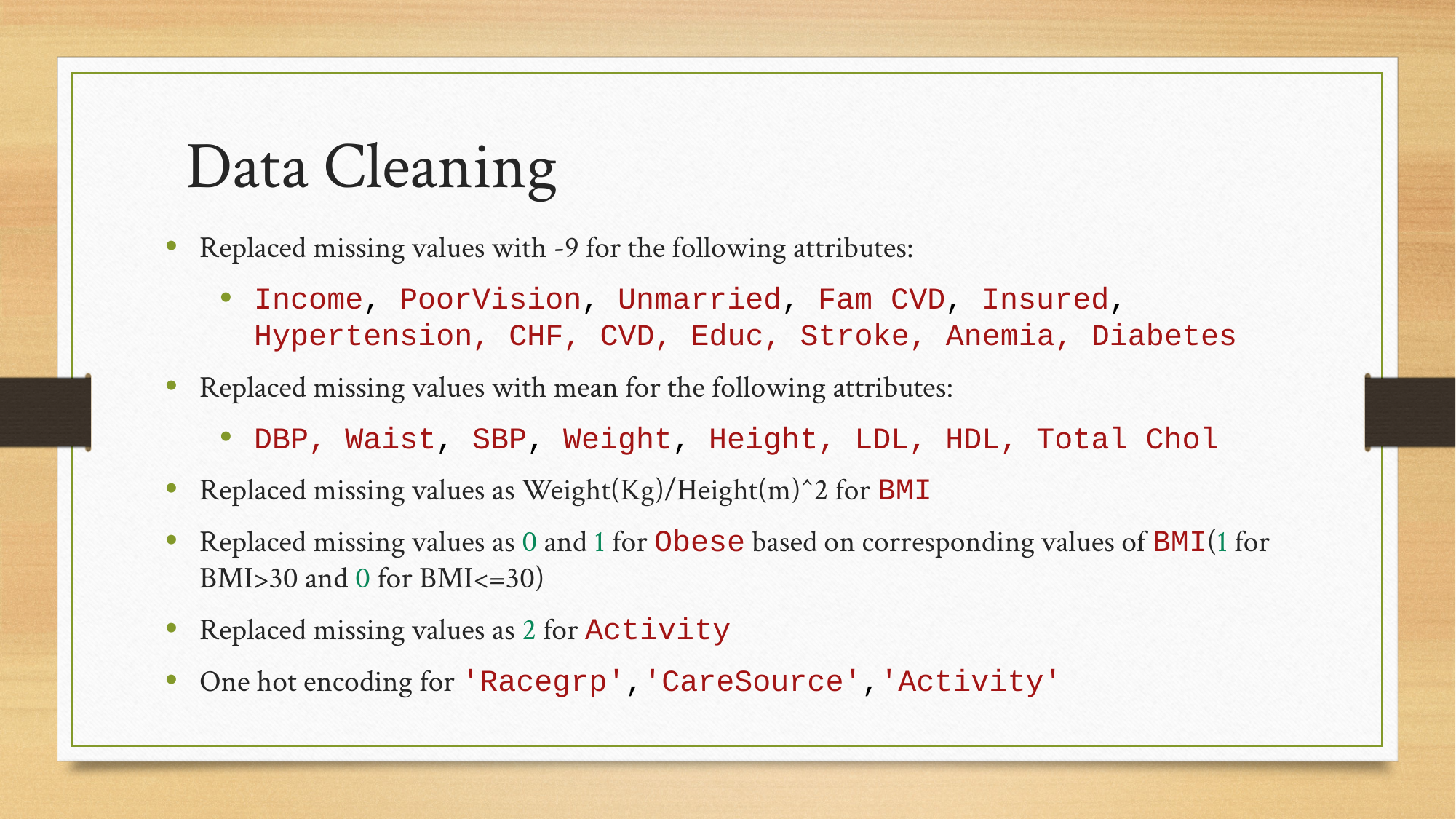

Data Cleaning
Replaced missing values with -9 for the following attributes:
Income, PoorVision, Unmarried, Fam CVD, Insured, Hypertension, CHF, CVD, Educ, Stroke, Anemia, Diabetes
Replaced missing values with mean for the following attributes:
DBP, Waist, SBP, Weight, Height, LDL, HDL, Total Chol
Replaced missing values as Weight(Kg)/Height(m)^2 for BMI
Replaced missing values as 0 and 1 for Obese based on corresponding values of BMI(1 for BMI>30 and 0 for BMI<=30)
Replaced missing values as 2 for Activity
One hot encoding for 'Racegrp','CareSource','Activity'